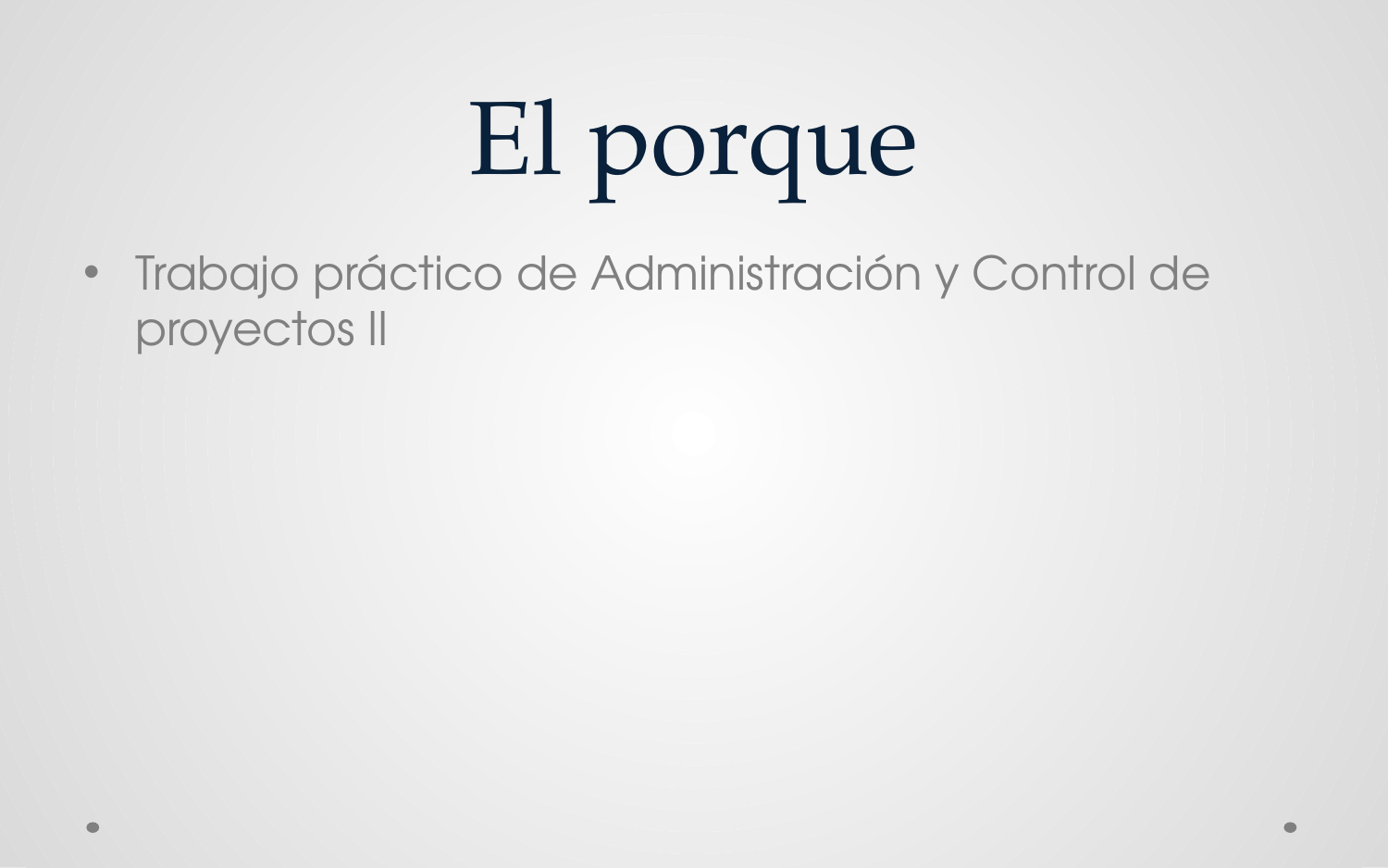

# El porque

Trabajo práctico de Administración y Control de proyectos II